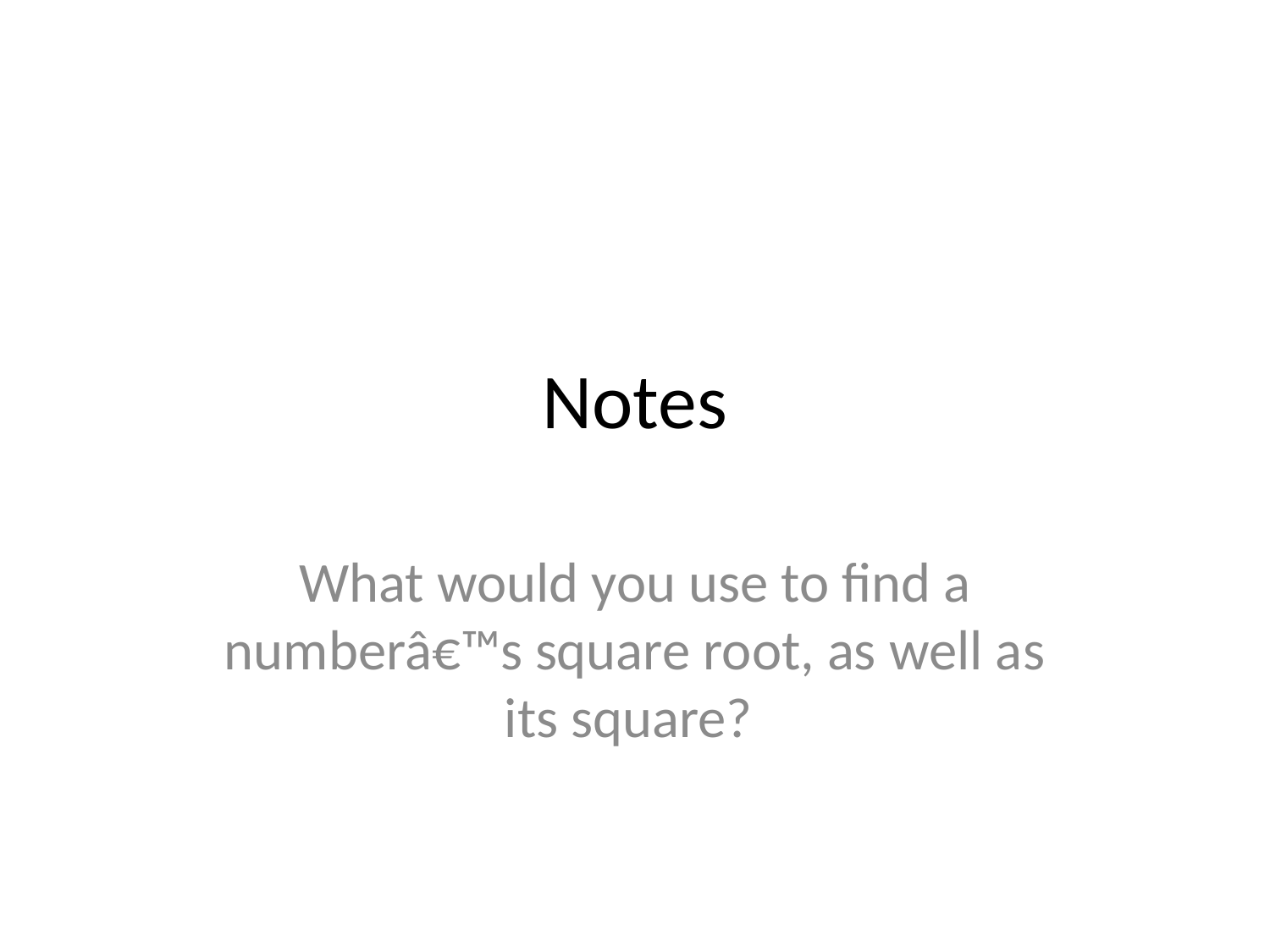

# Notes
What would you use to find a numberâ€™s square root, as well as its square?